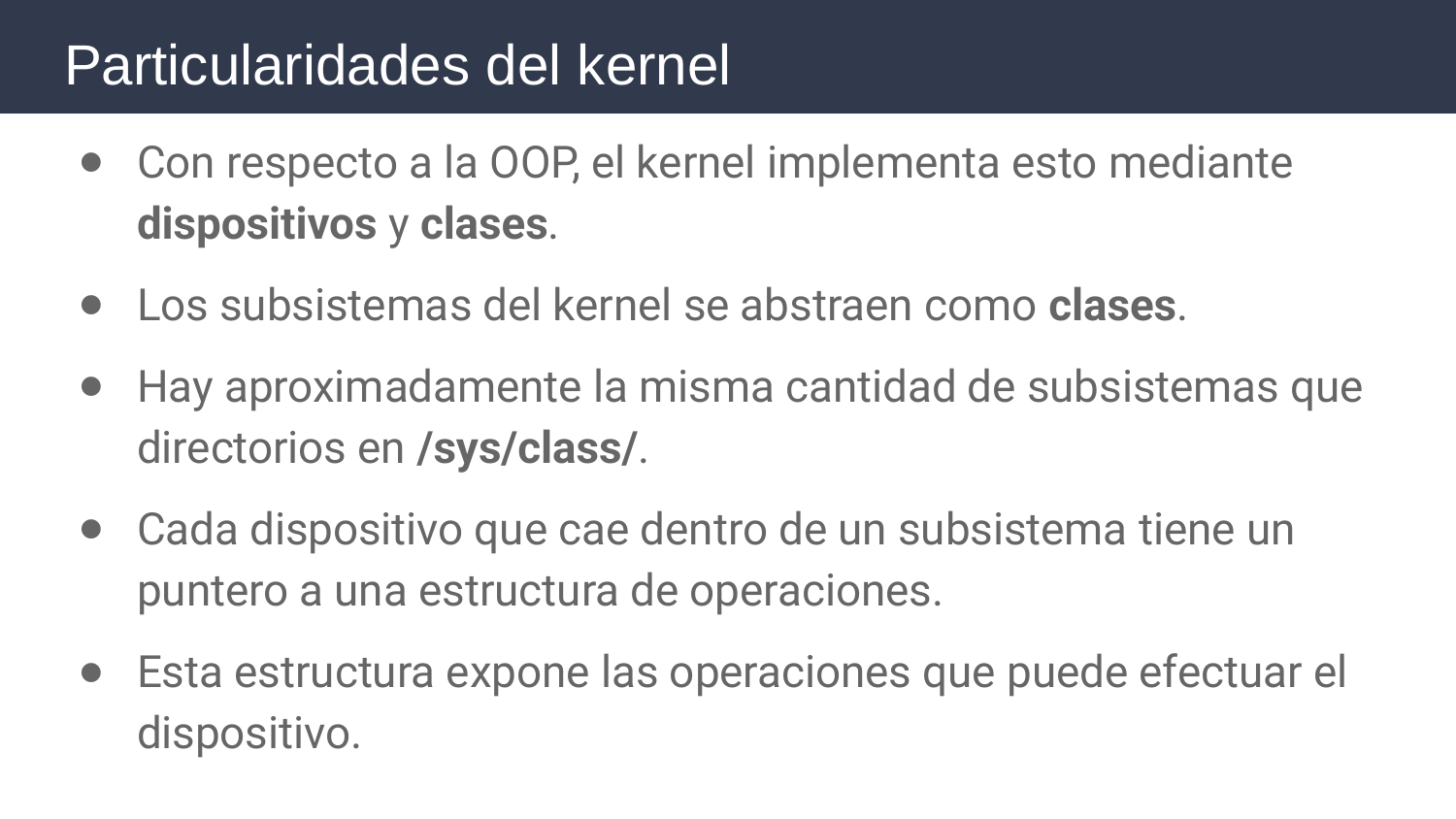

# Particularidades del kernel

Con respecto a la OOP, el kernel implementa esto mediante dispositivos y clases.
Los subsistemas del kernel se abstraen como clases.
Hay aproximadamente la misma cantidad de subsistemas que directorios en /sys/class/.
Cada dispositivo que cae dentro de un subsistema tiene un puntero a una estructura de operaciones.
Esta estructura expone las operaciones que puede efectuar el dispositivo.